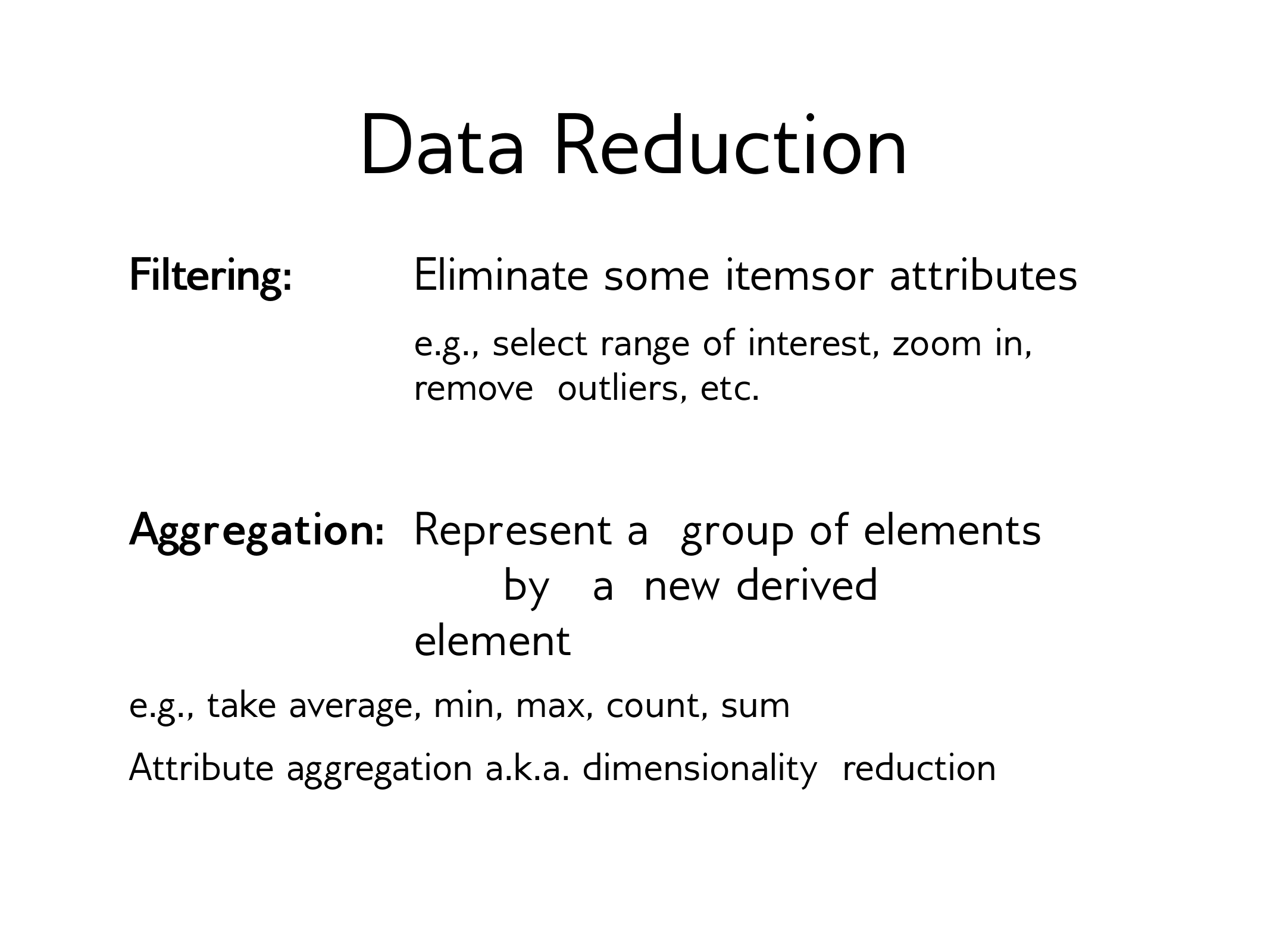

# Data	Reduction
Filtering:
Eliminate some items	or attributes
e.g., select range of interest, zoom in, remove  outliers, etc.
Aggregation:	Represent a	group of elements	by	a  new derived		element
e.g., take average, min, max, count, sum
Attribute aggregation a.k.a. dimensionality  reduction